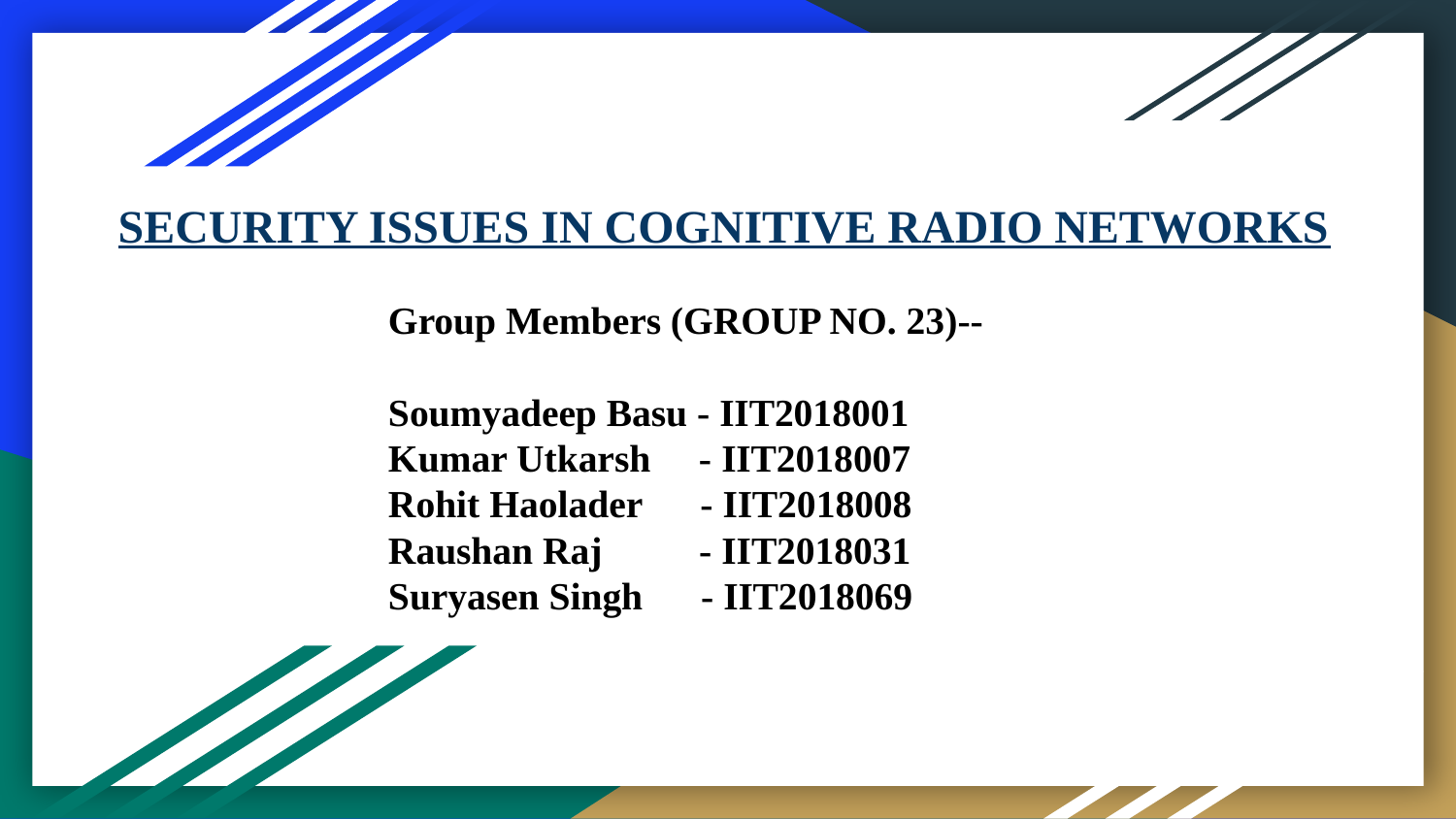

SECURITY ISSUES IN COGNITIVE RADIO NETWORKS
# Group Members (GROUP NO. 23)--

Soumyadeep Basu - IIT2018001
Kumar Utkarsh     - IIT2018007
Rohit Haolader      - IIT2018008
Raushan Raj          - IIT2018031
Suryasen Singh      - IIT2018069